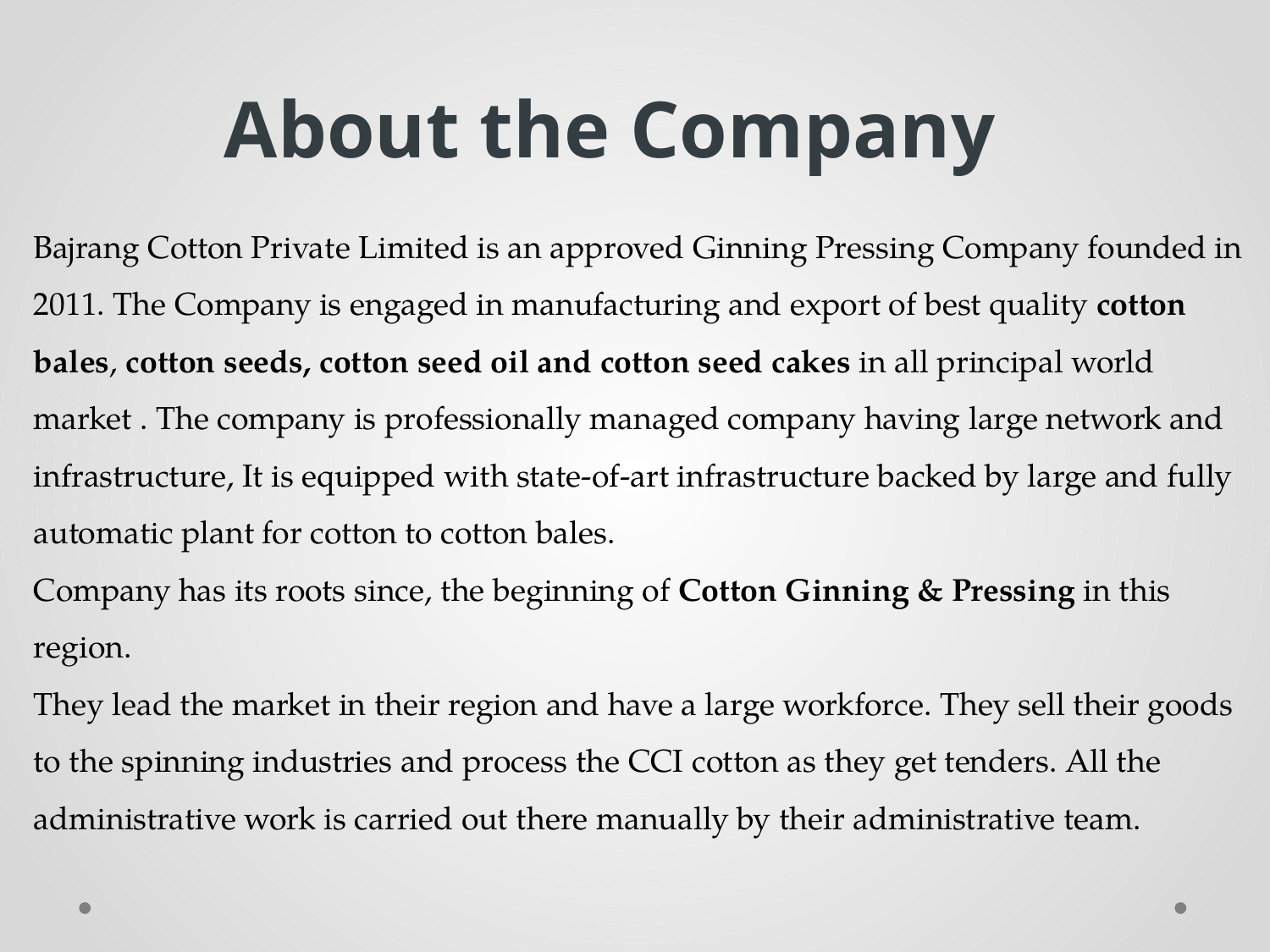

About the Company
Bajrang Cotton Private Limited is an approved Ginning Pressing Company founded in 2011. The Company is engaged in manufacturing and export of best quality cotton bales, cotton seeds, cotton seed oil and cotton seed cakes in all principal world market . The company is professionally managed company having large network and infrastructure, It is equipped with state-of-art infrastructure backed by large and fully automatic plant for cotton to cotton bales.
Company has its roots since, the beginning of Cotton Ginning & Pressing in this region.
They lead the market in their region and have a large workforce. They sell their goods to the spinning industries and process the CCI cotton as they get tenders. All the administrative work is carried out there manually by their administrative team.